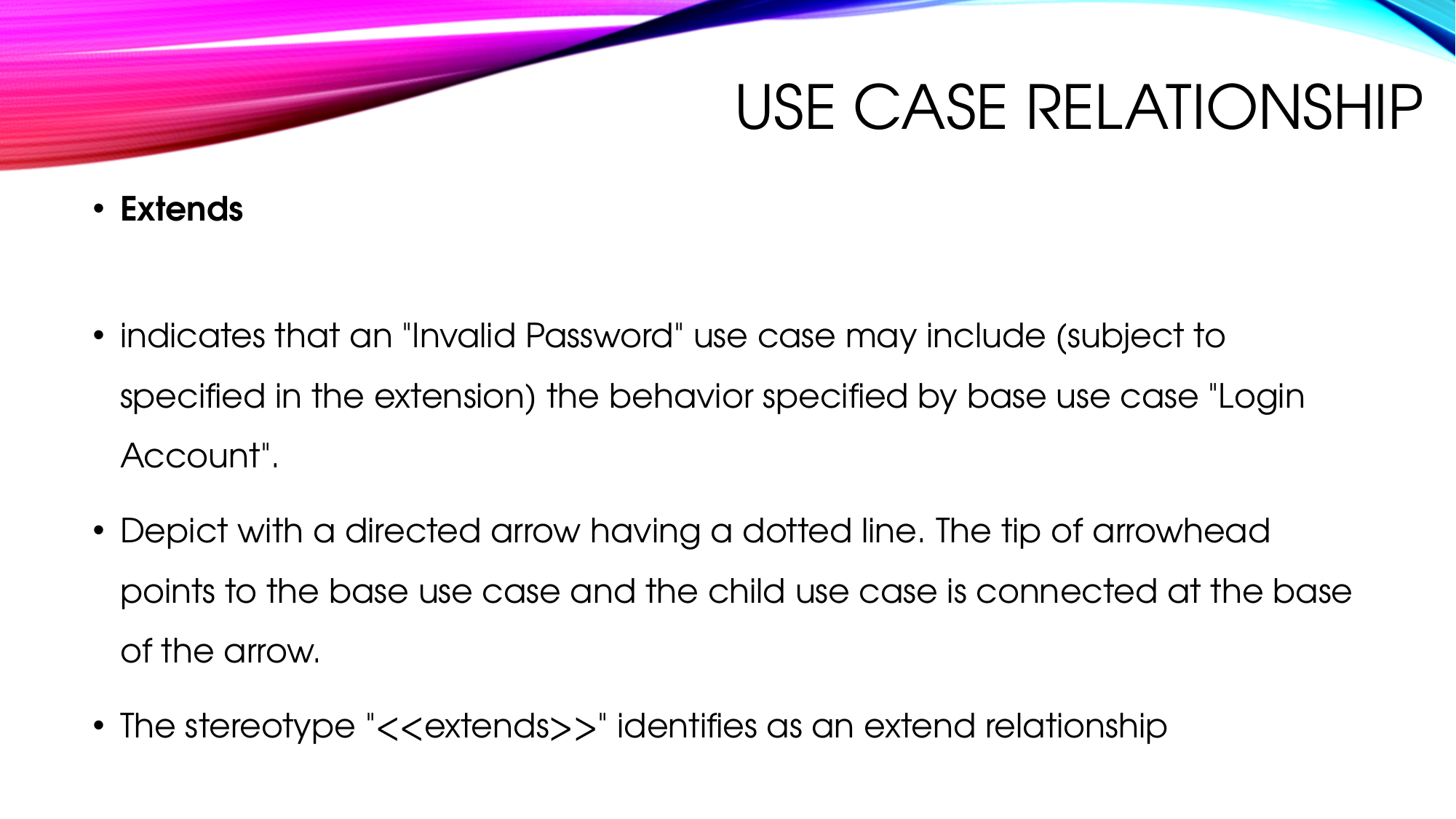

# Use Case Relationship
Extends

indicates that an "Invalid Password" use case may include (subject to specified in the extension) the behavior specified by base use case "Login Account".
Depict with a directed arrow having a dotted line. The tip of arrowhead points to the base use case and the child use case is connected at the base of the arrow.
The stereotype "<<extends>>" identifies as an extend relationship